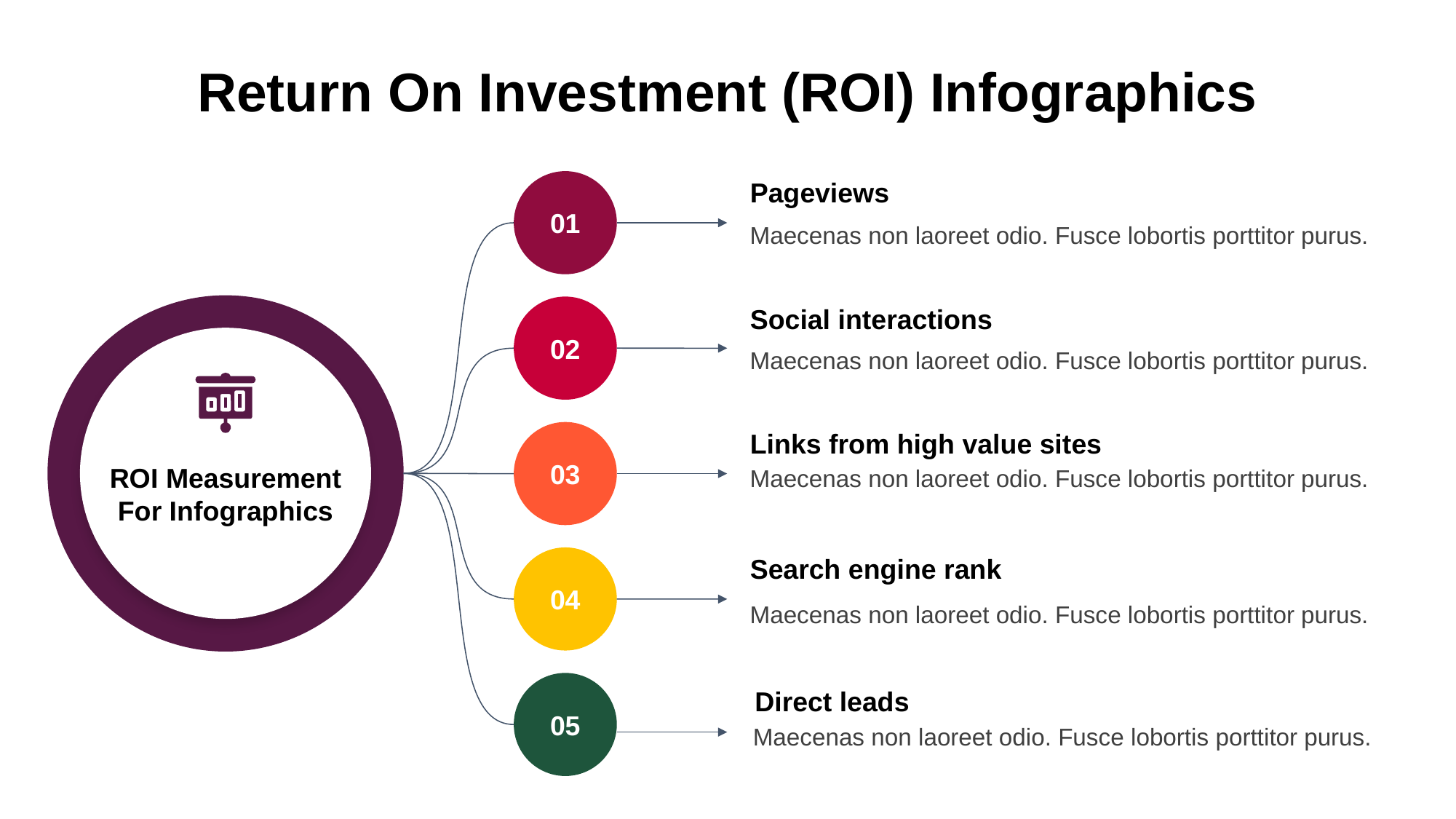

Return On Investment (ROI) Infographics
Pageviews
Maecenas non laoreet odio. Fusce lobortis porttitor purus.
01

Social interactions
Maecenas non laoreet odio. Fusce lobortis porttitor purus.

02

Links from high value sites
Maecenas non laoreet odio. Fusce lobortis porttitor purus.
03
ROI Measurement For Infographics

Search engine rank
Maecenas non laoreet odio. Fusce lobortis porttitor purus.
04

05
Direct leads
Maecenas non laoreet odio. Fusce lobortis porttitor purus.